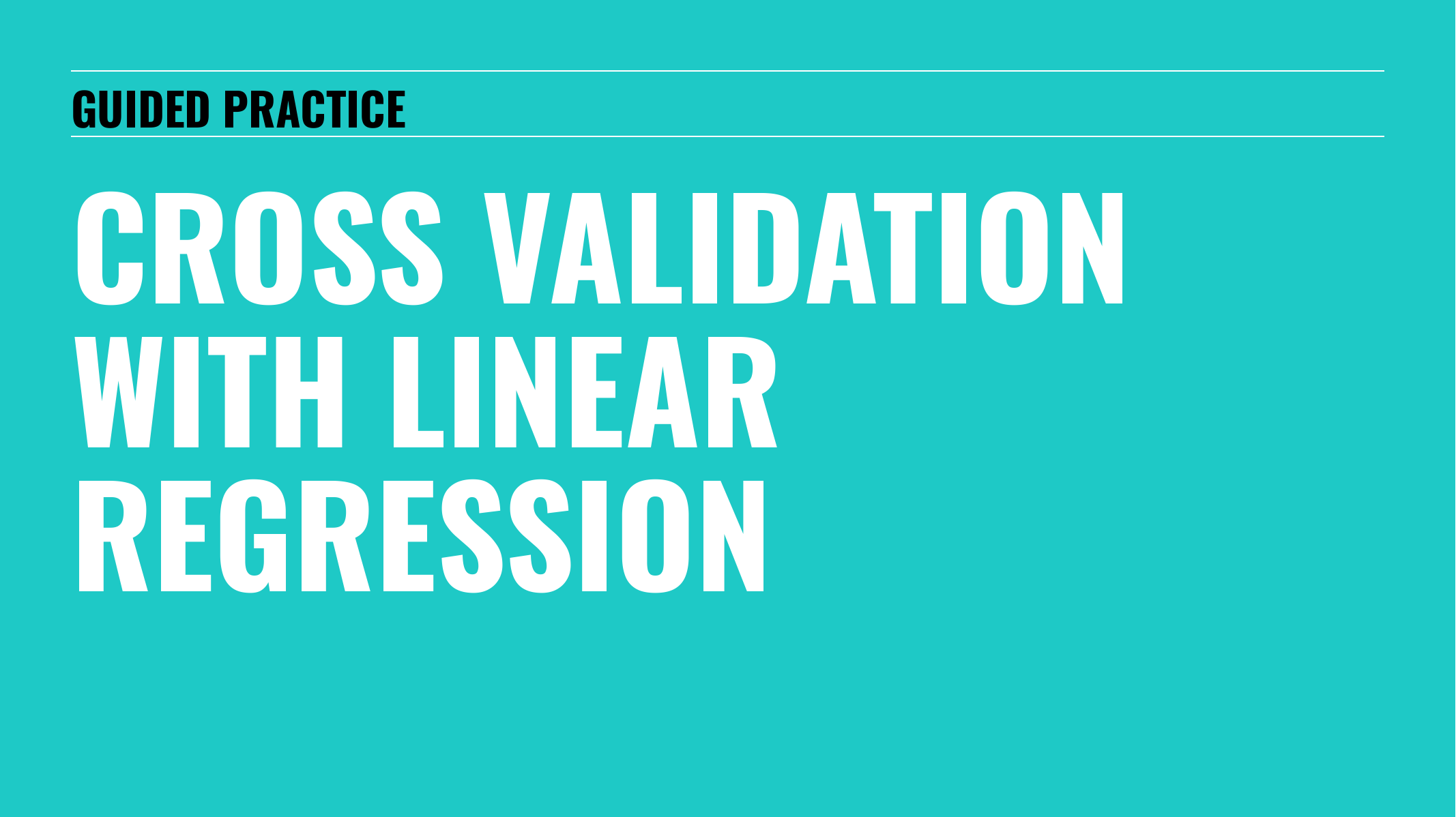

GUIDED PRACTICE

CROSS VALIDATION WITH LINEAR REGRESSION